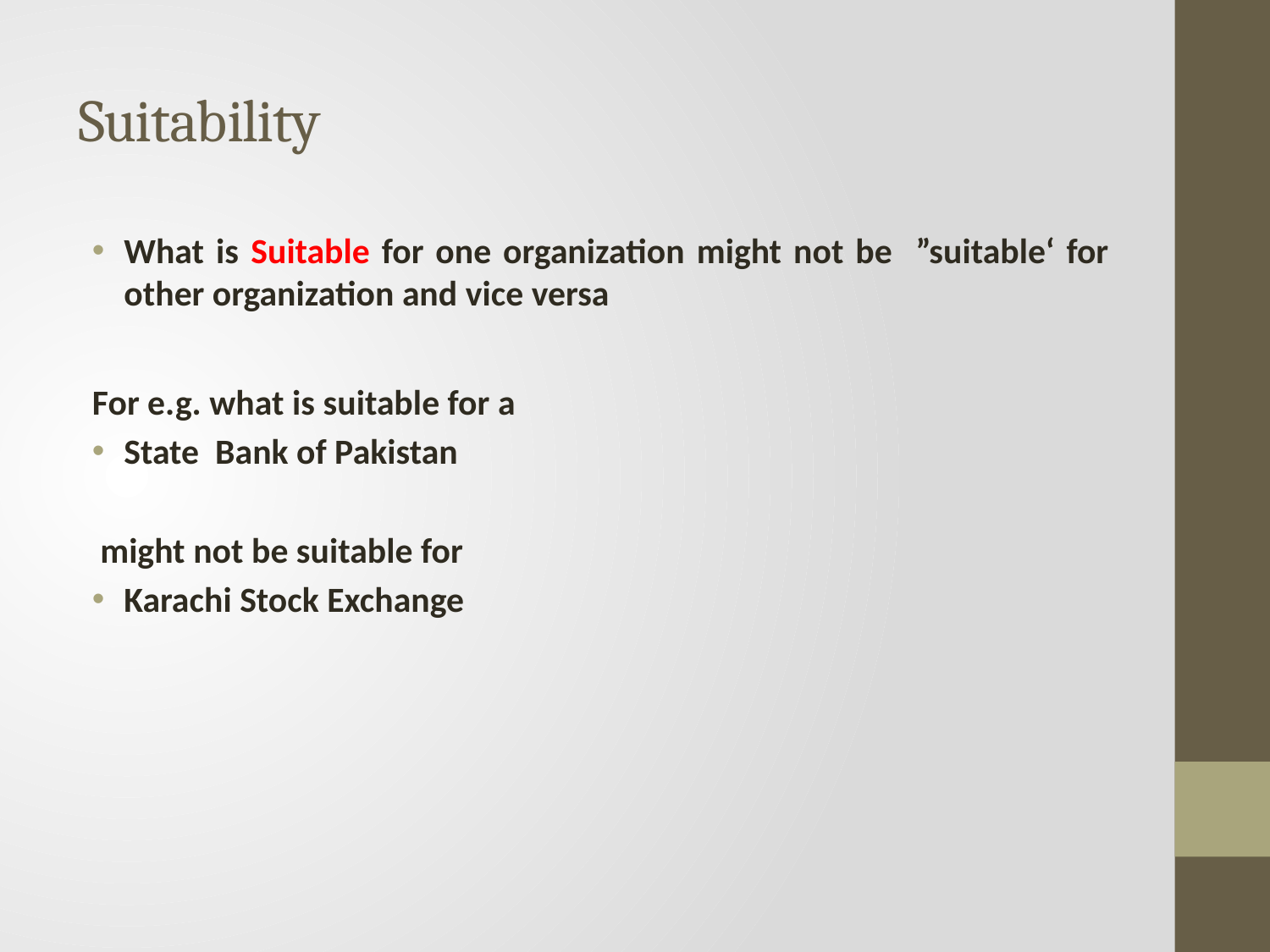

# Suitability
What is Suitable for one organization might not be  ”suitable‘ for other organization and vice versa

For e.g. what is suitable for a
State  Bank of Pakistan

 might not be suitable for
Karachi Stock Exchange